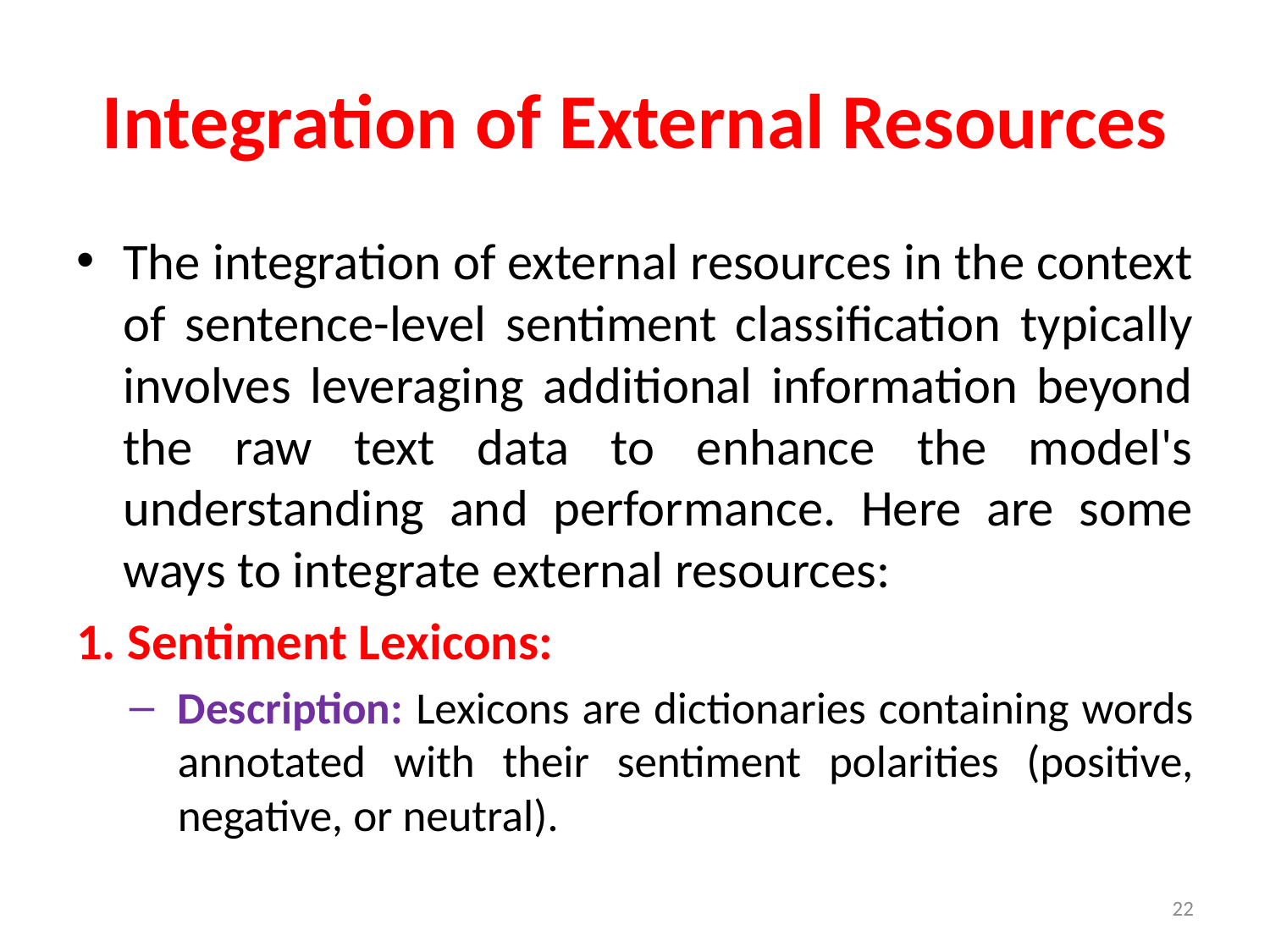

# Integration of External Resources
The integration of external resources in the context of sentence-level sentiment classification typically involves leveraging additional information beyond the raw text data to enhance the model's understanding and performance. Here are some ways to integrate external resources:
1. Sentiment Lexicons:
Description: Lexicons are dictionaries containing words annotated with their sentiment polarities (positive, negative, or neutral).

22